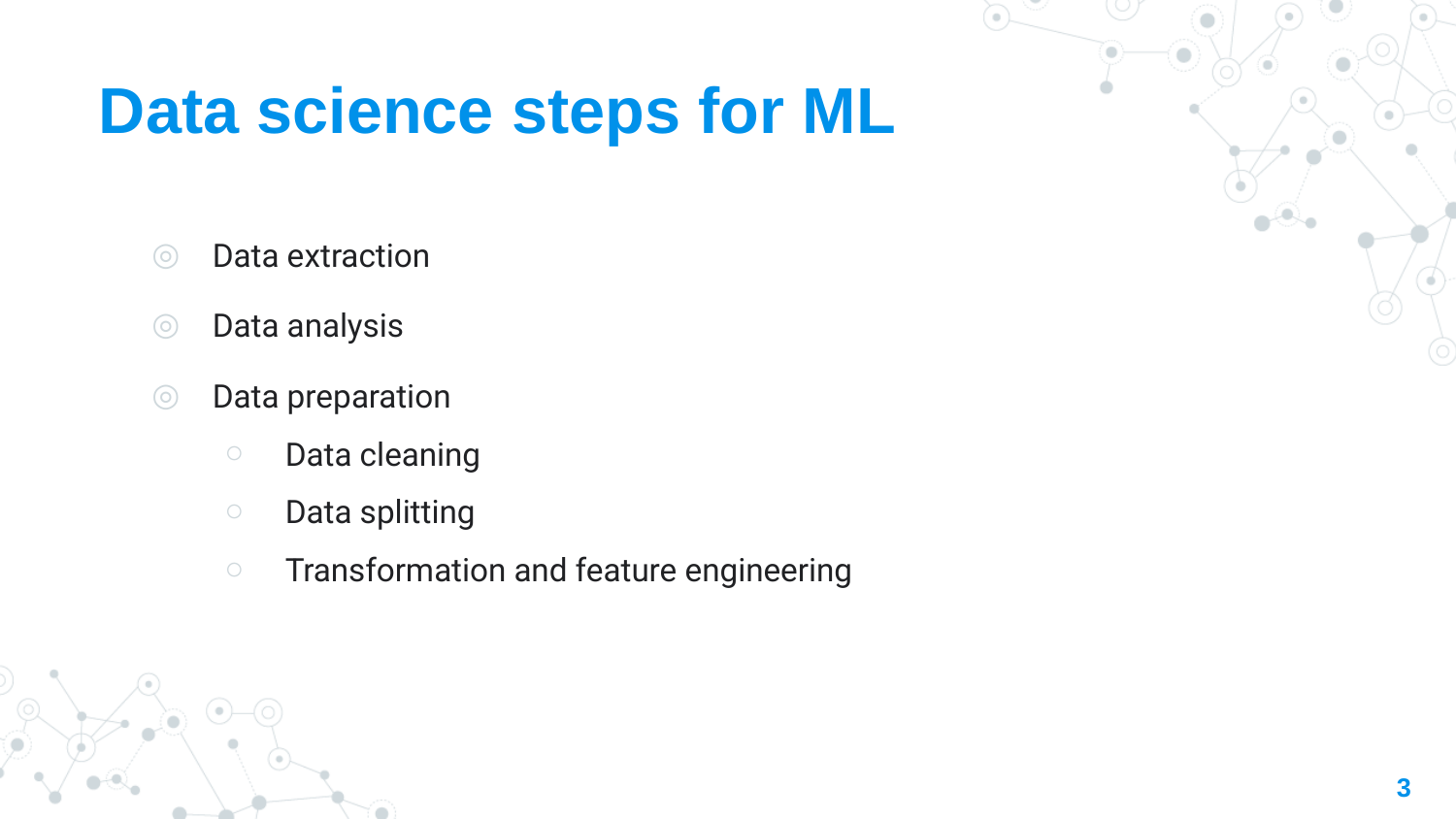

# Data science steps for ML
Data extraction
Data analysis
Data preparation
Data cleaning
Data splitting
Transformation and feature engineering
3